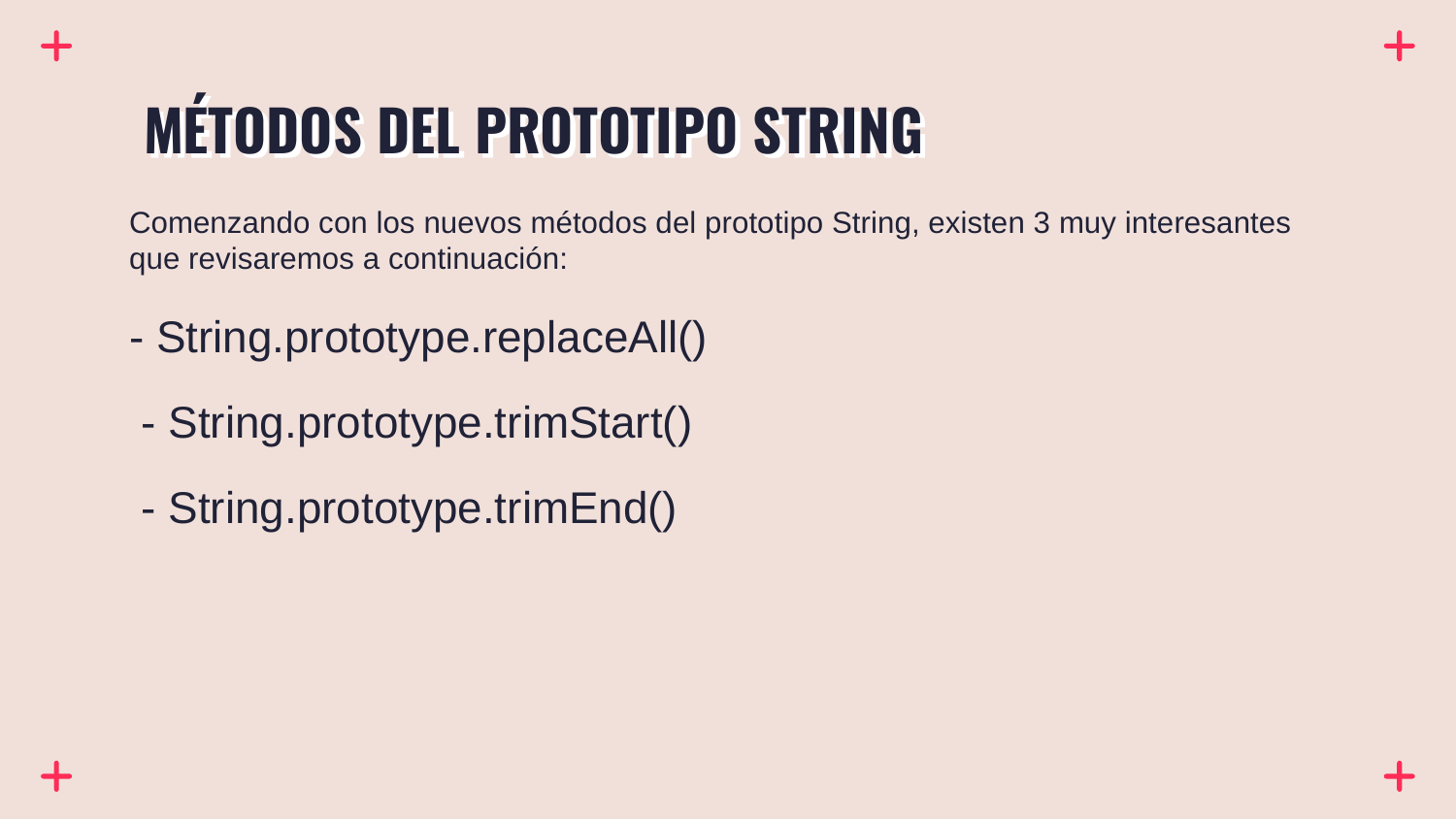

# MÉTODOS DEL PROTOTIPO STRING
Comenzando con los nuevos métodos del prototipo String, existen 3 muy interesantes que revisaremos a continuación:
- String.prototype.replaceAll()
 - String.prototype.trimStart()
 - String.prototype.trimEnd()